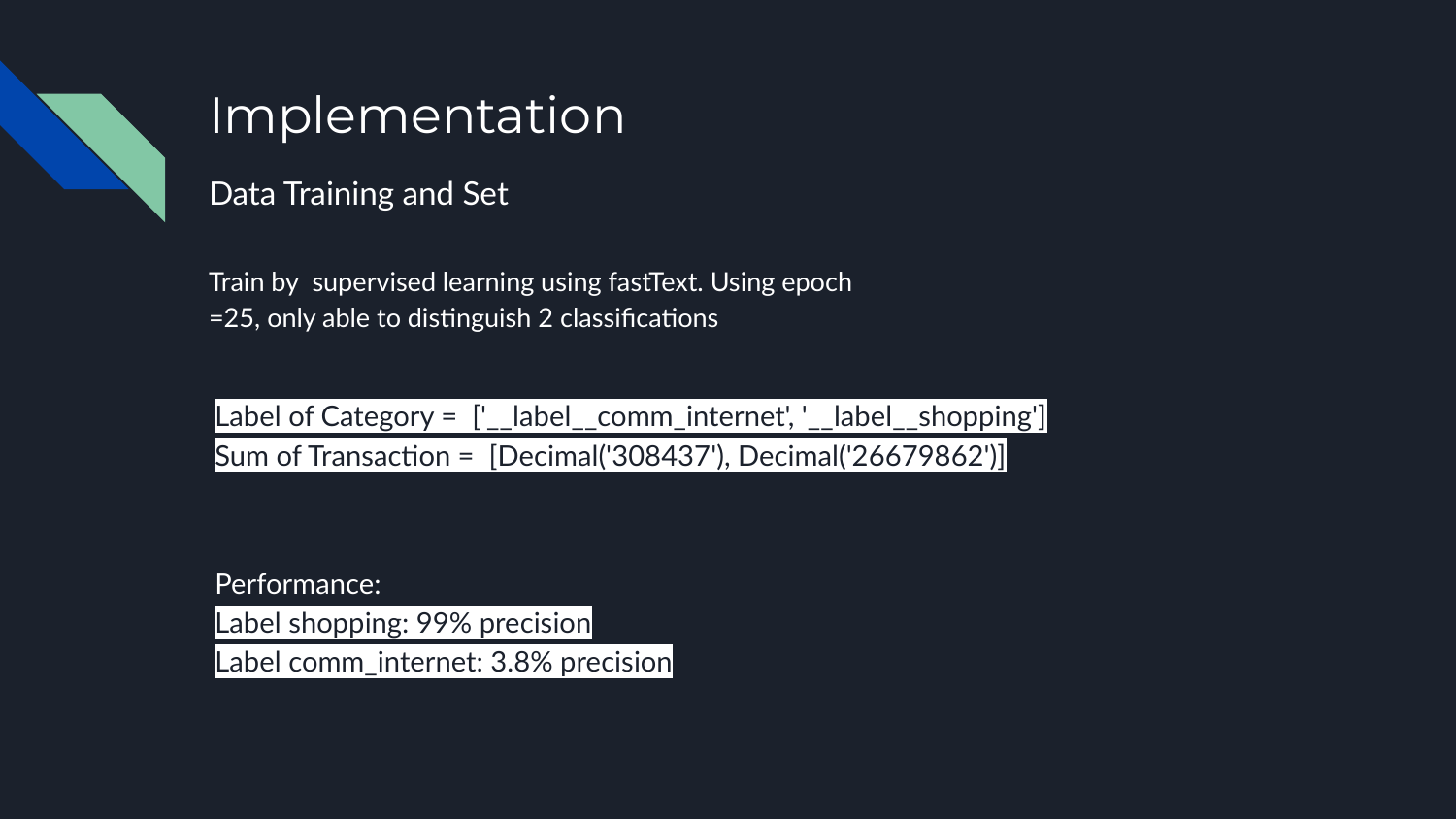

# Implementation
Data Training and Set

Train by  supervised learning using fastText. Using epoch =25, only able to distinguish 2 classifications

Label of Category =  ['__label__comm_internet', '__label__shopping']
Sum of Transaction =  [Decimal('308437'), Decimal('26679862')]

Performance:
Label shopping: 99% precision
Label comm_internet: 3.8% precision